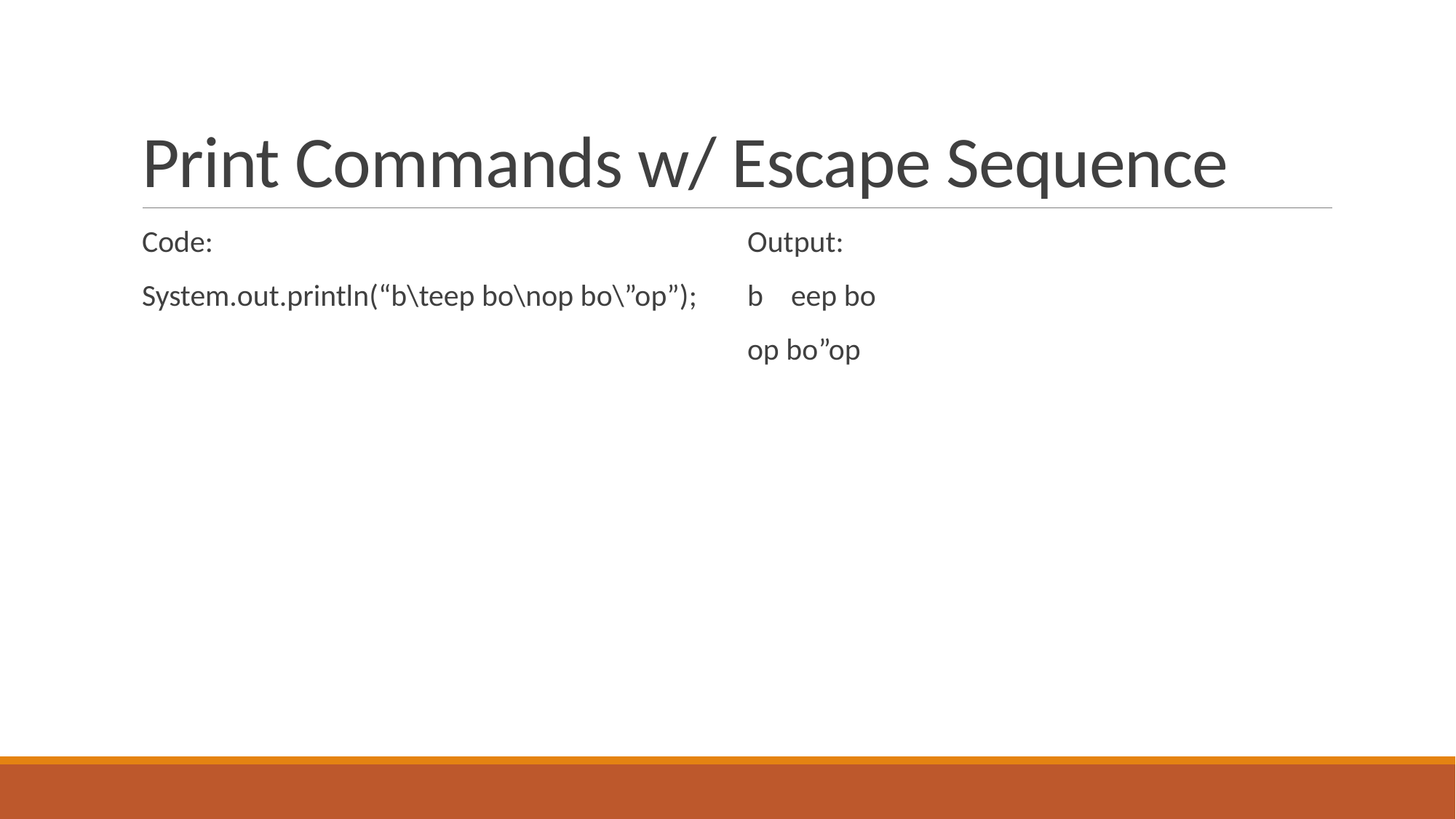

# Print Commands w/ Escape Sequence
Code:
System.out.println(“b\teep bo\nop bo\”op”);
Output:
b    eep bo
op bo”op